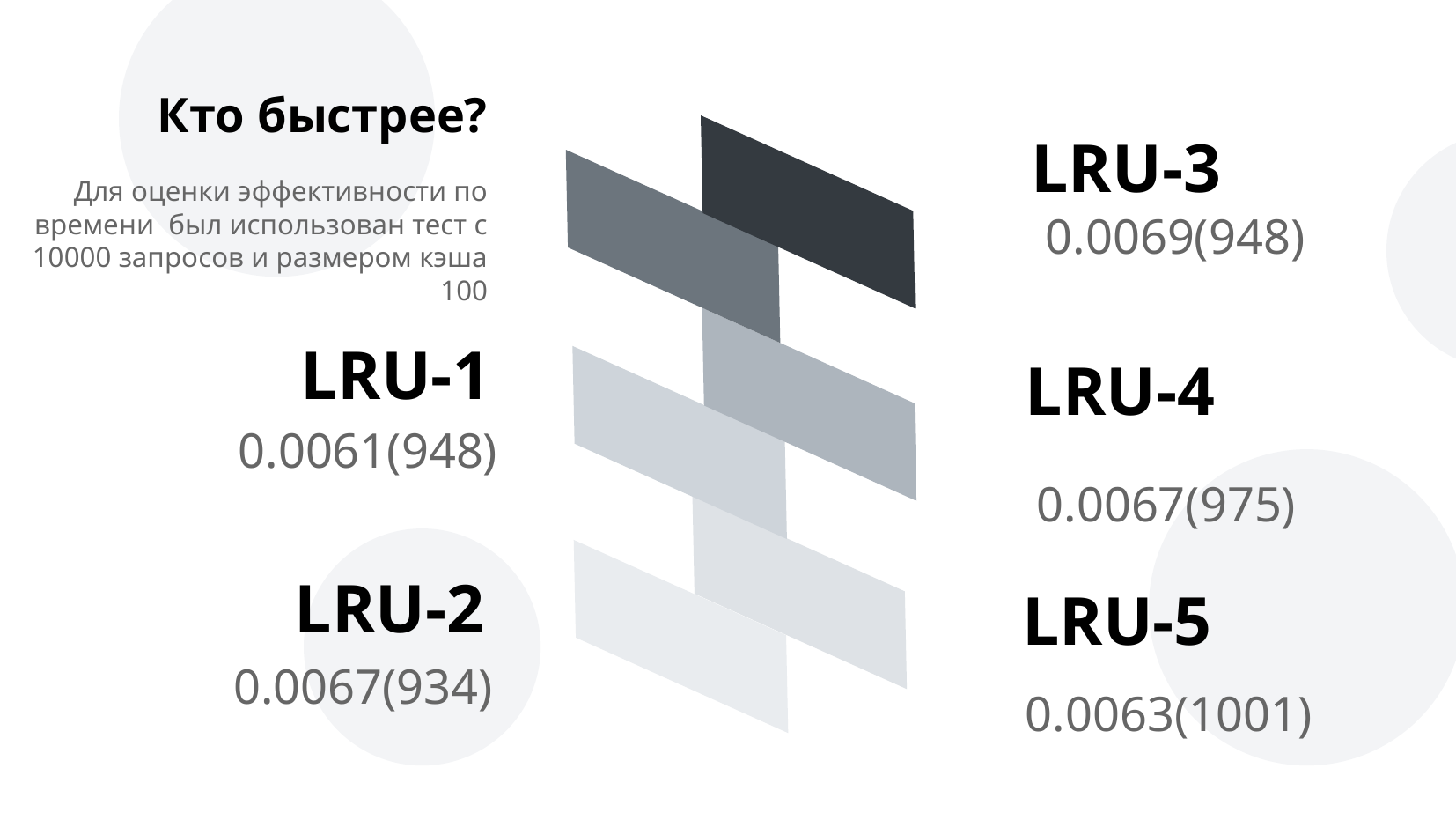

Кто быстрее?
LRU-3
Для оценки эффективности по времени  был использован тест с 10000 запросов и размером кэша 100
0.0069(948)
LRU-1
LRU-4
0.0061(948)
0.0067(975)
LRU-2
LRU-5
0.0067(934)
0.0063(1001)